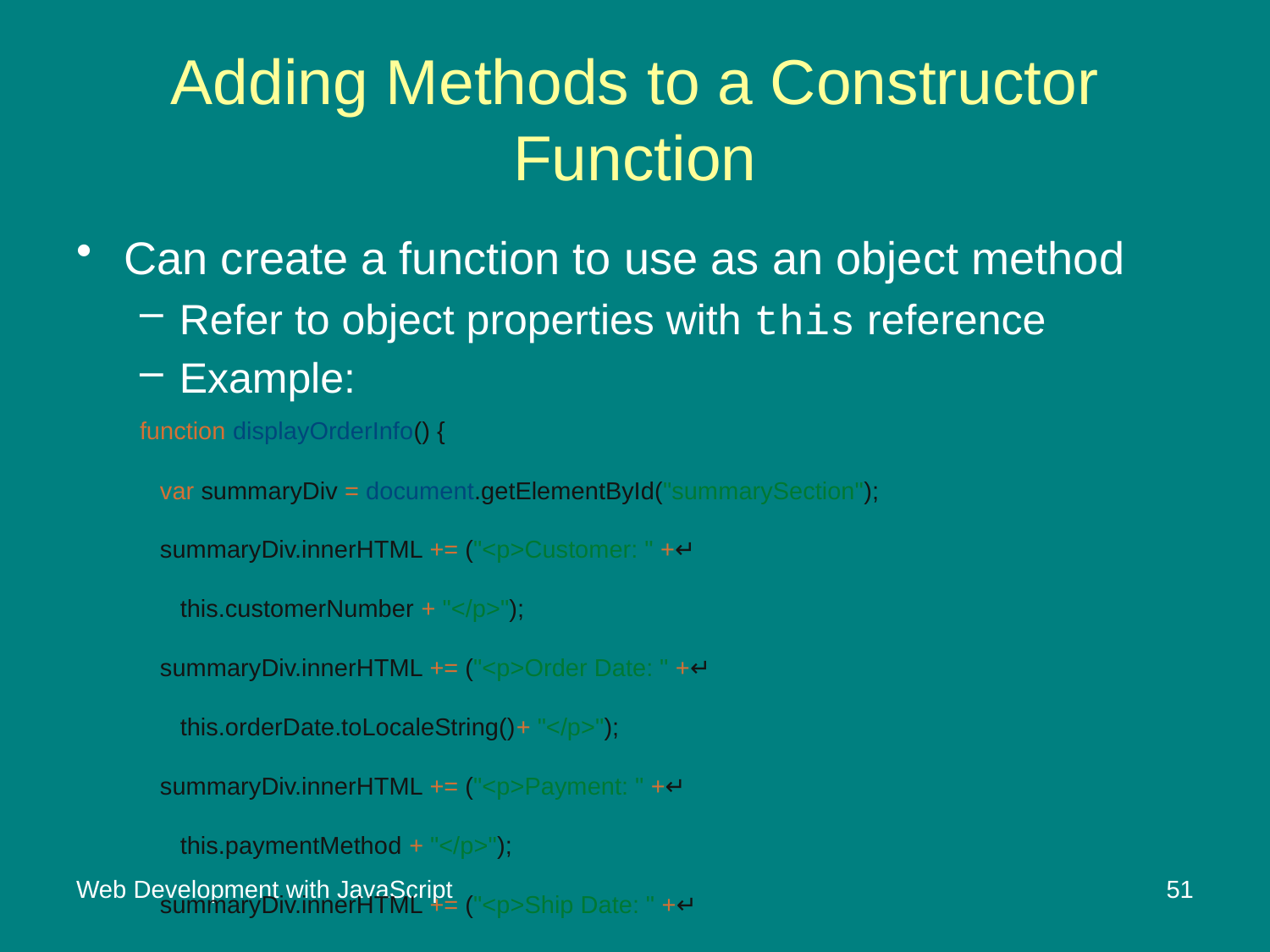

# Adding Methods to a Constructor Function
Can create a function to use as an object method
Refer to object properties with this reference
Example:
function displayOrderInfo() {
   var summaryDiv = document.getElementById("summarySection");
   summaryDiv.innerHTML += ("<p>Customer: " +↵
      this.customerNumber + "</p>");
   summaryDiv.innerHTML += ("<p>Order Date: " +↵
      this.orderDate.toLocaleString()+ "</p>");
   summaryDiv.innerHTML += ("<p>Payment: " +↵
      this.paymentMethod + "</p>");
   summaryDiv.innerHTML += ("<p>Ship Date: " +↵
      this.shippingDate.toLocaleString() + "</p>");
}
Web Development with JavaScript
51